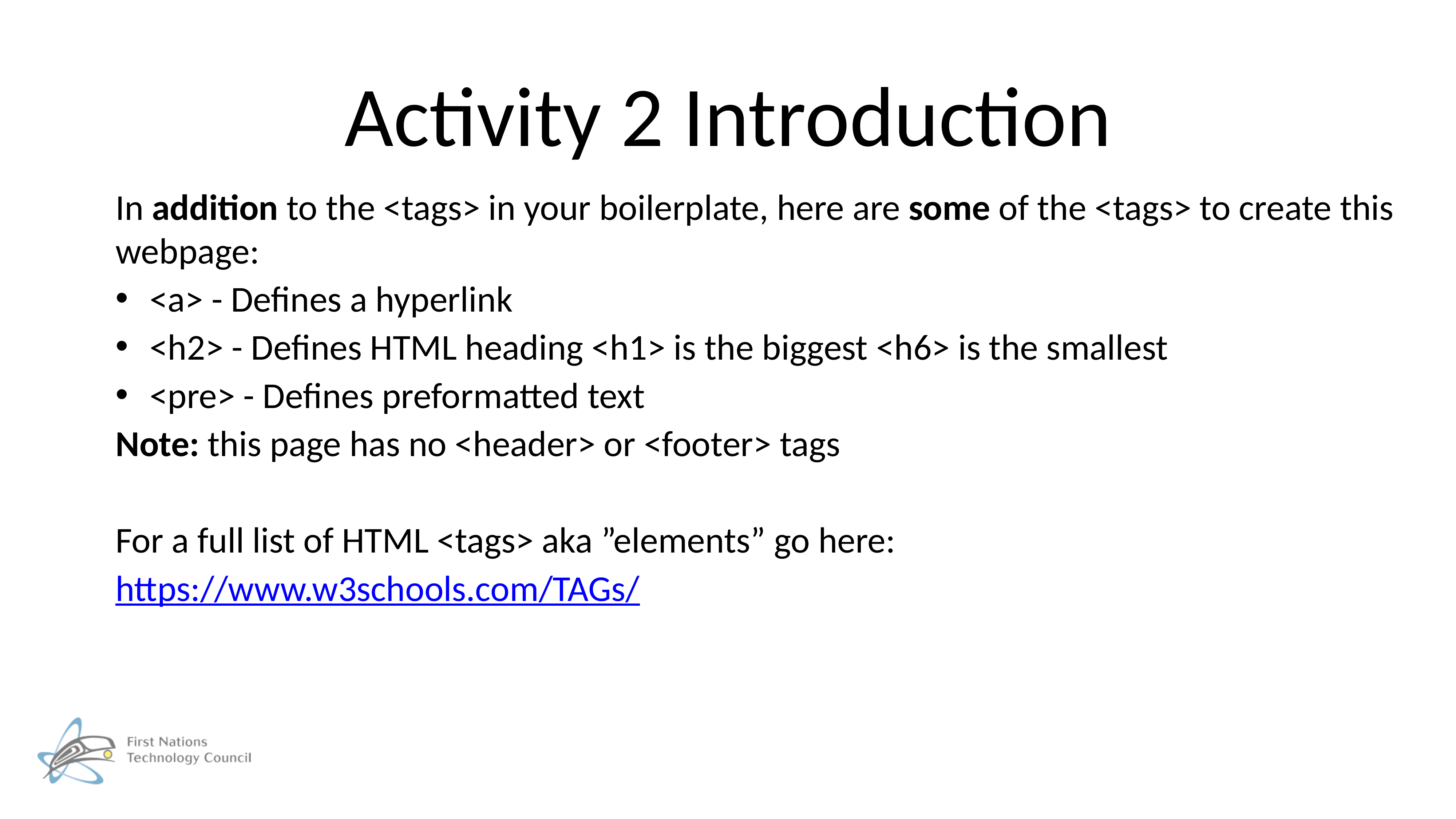

# Activity 2 Introduction
In addition to the <tags> in your boilerplate, here are some of the <tags> to create this webpage:
<a> - Defines a hyperlink
<h2> - Defines HTML heading <h1> is the biggest <h6> is the smallest
<pre> - Defines preformatted text
Note: this page has no <header> or <footer> tags

For a full list of HTML <tags> aka ”elements” go here:
https://www.w3schools.com/TAGs/